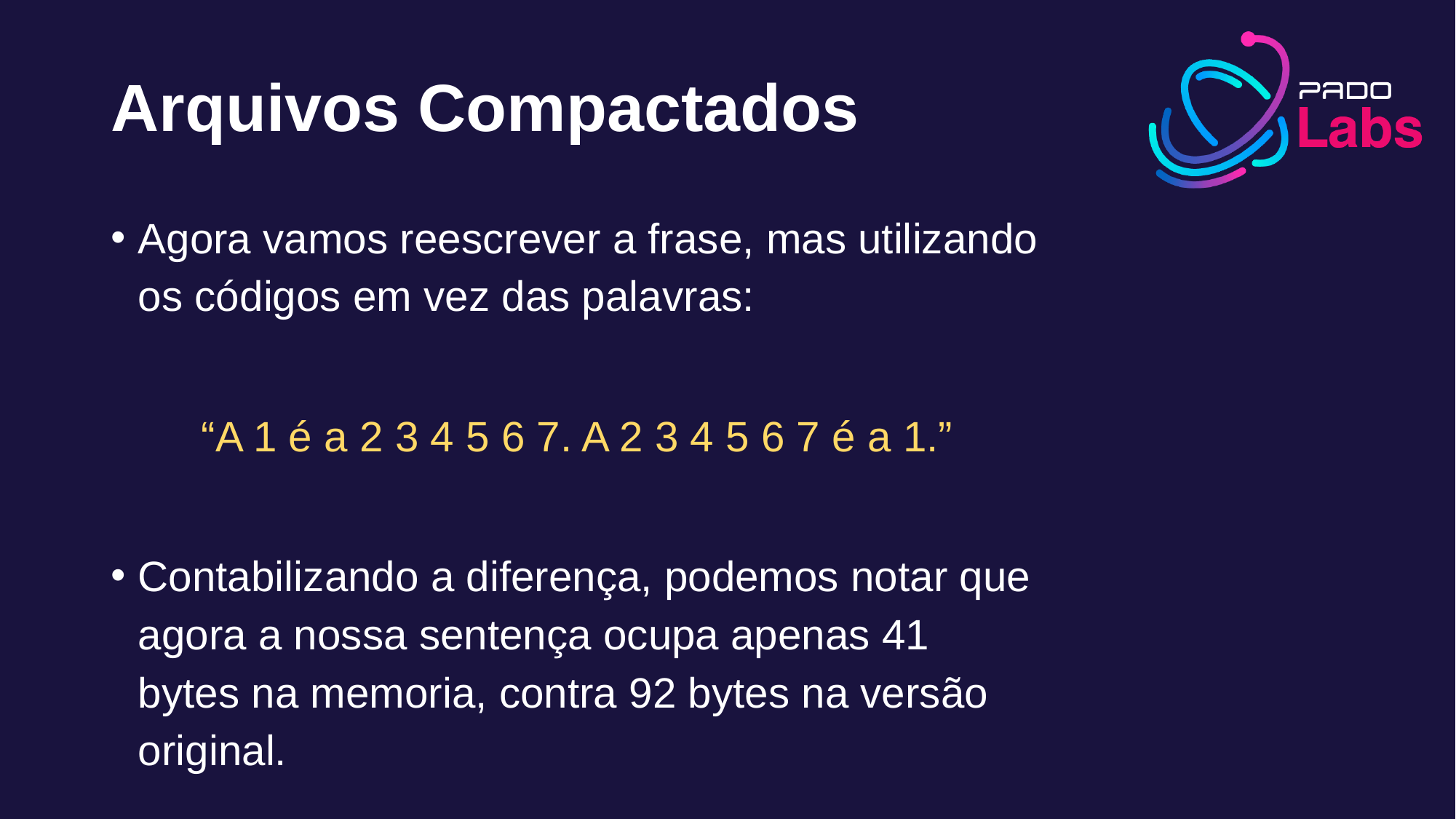

# Arquivos Compactados
Agora vamos reescrever a frase, mas utilizando os códigos em vez das palavras:

“A 1 é a 2 3 4 5 6 7. A 2 3 4 5 6 7 é a 1.”

Contabilizando a diferença, podemos notar que agora a nossa sentença ocupa apenas 41 bytes na memoria, contra 92 bytes na versão original.